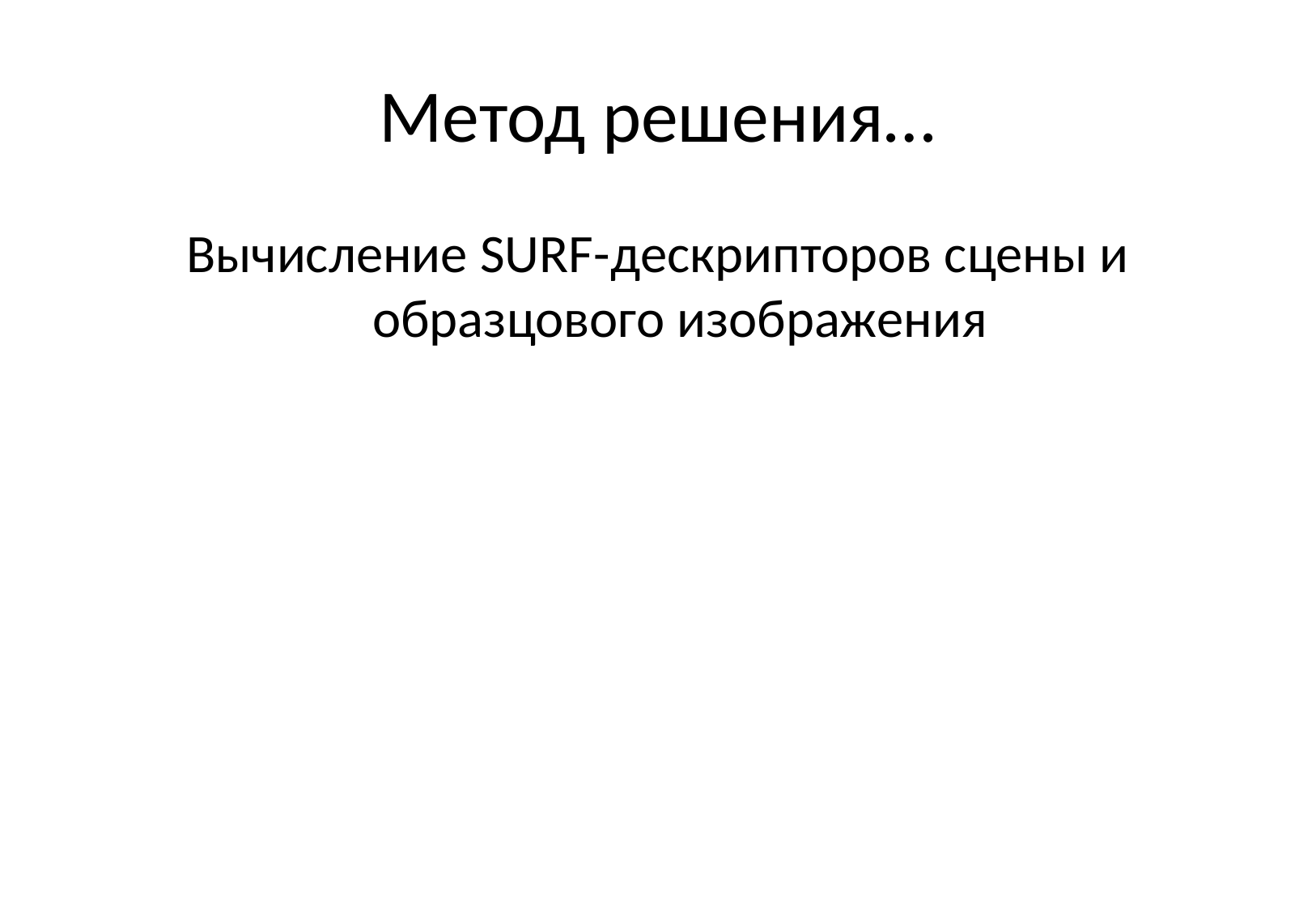

# Метод решения…
Вычисление SURF-дескрипторов сцены и образцового изображения